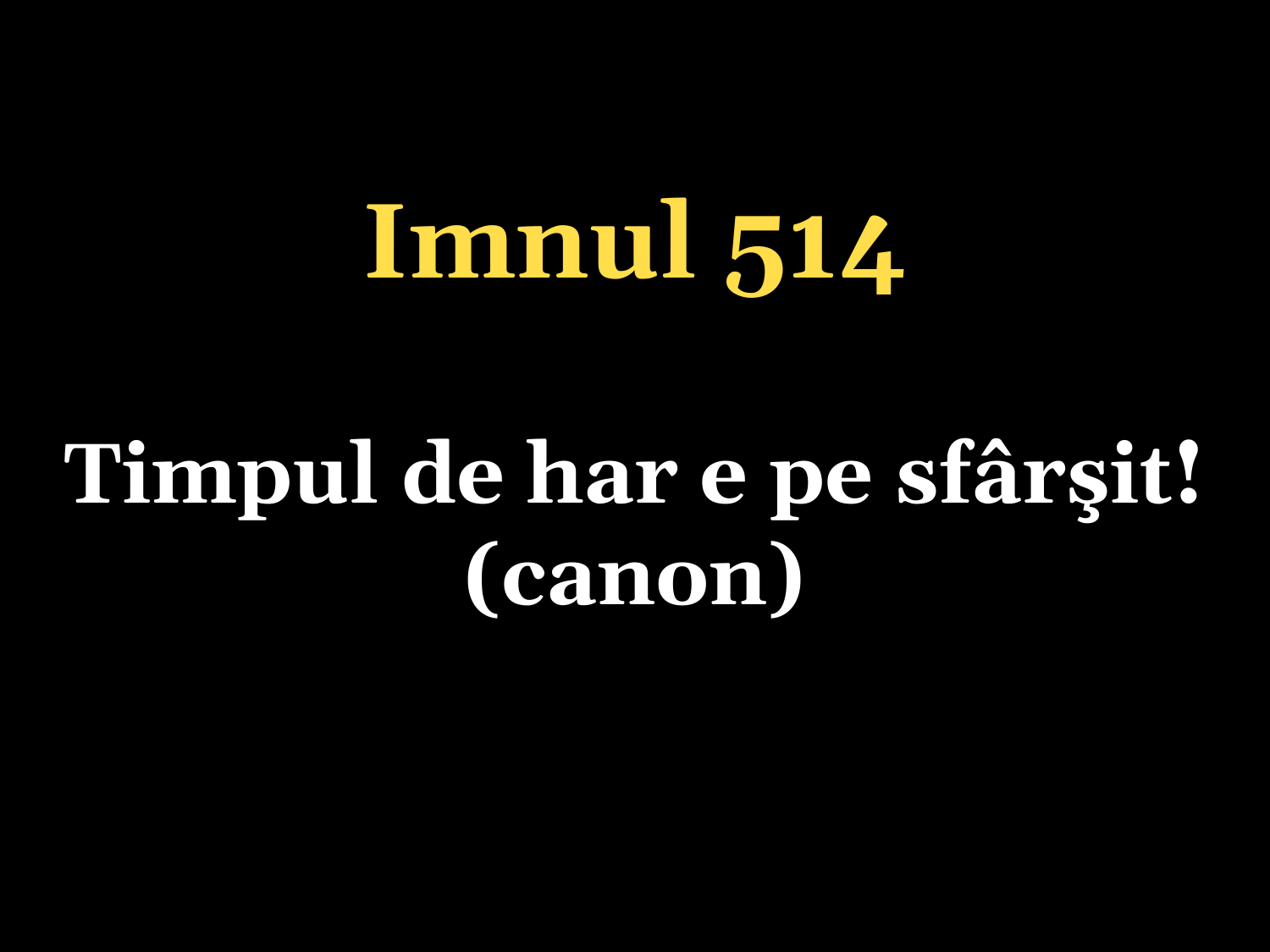

Imnul 514
Timpul de har e pe sfârşit!
(canon)